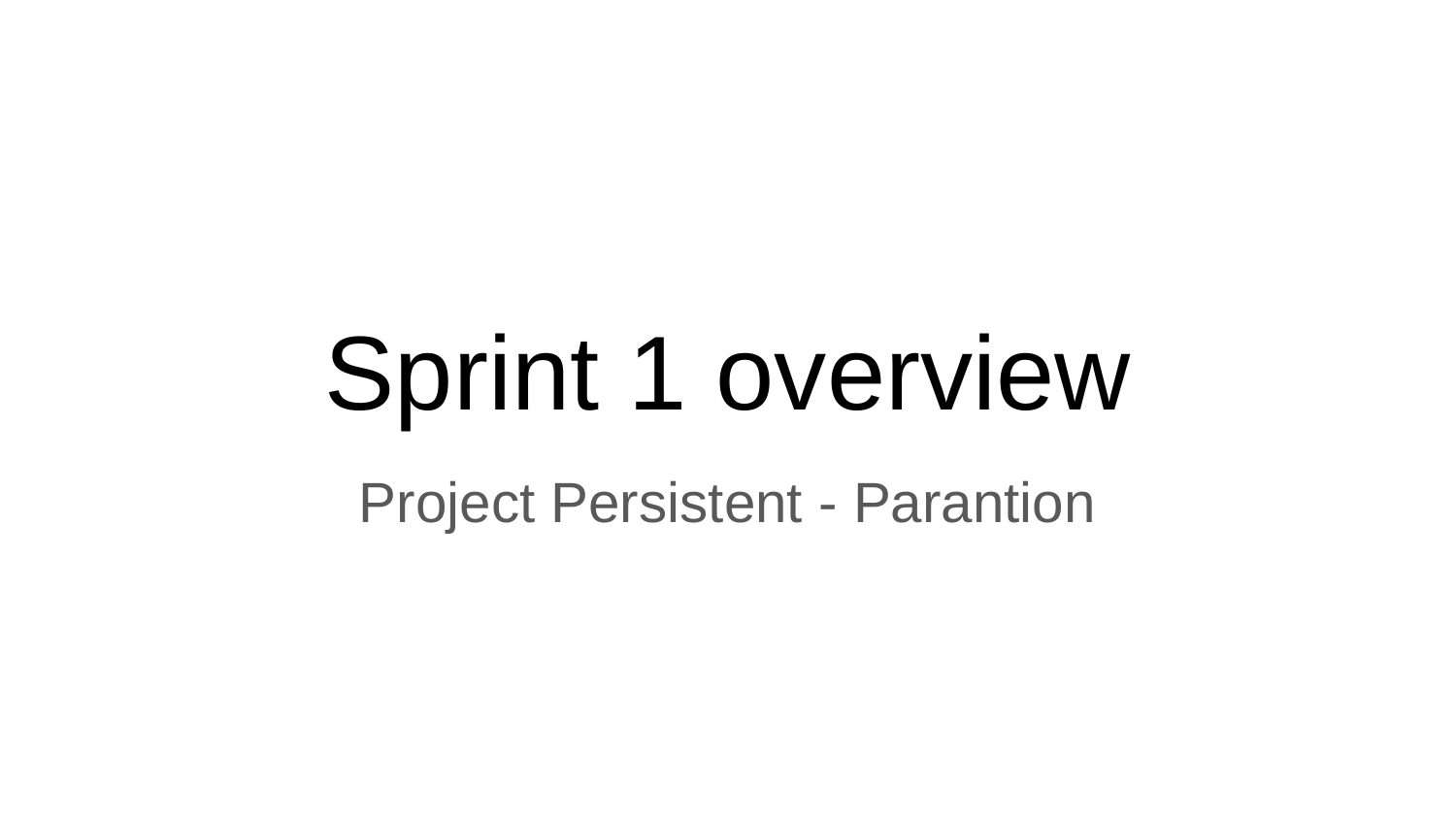

# Sprint 1 overview
Project Persistent - Parantion